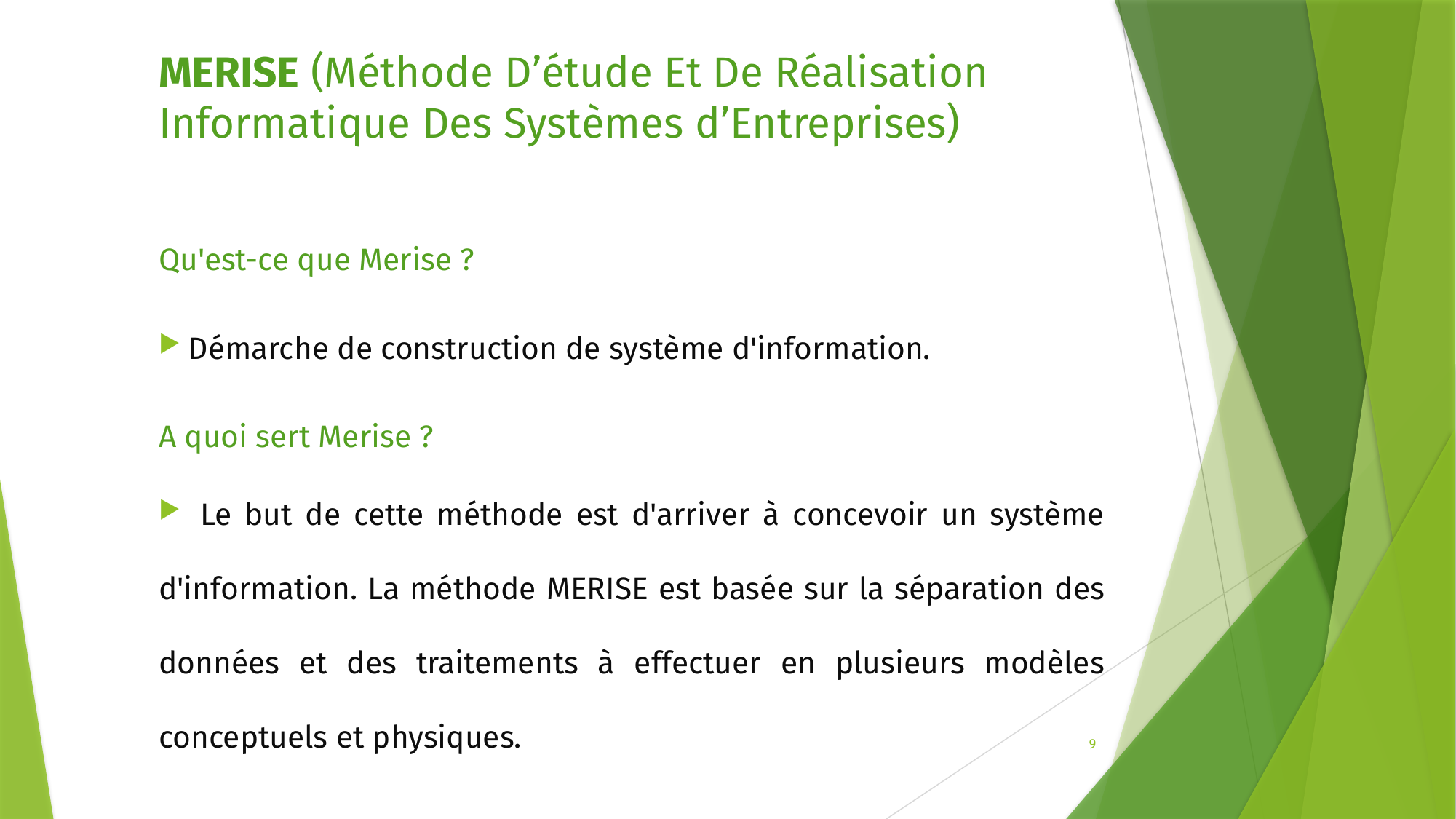

MERISE (Méthode D’étude Et De Réalisation Informatique Des Systèmes d’Entreprises)
Qu'est-ce que Merise ?
 Démarche de construction de système d'information.
A quoi sert Merise ?
  Le but de cette méthode est d'arriver à concevoir un système d'information. La méthode MERISE est basée sur la séparation des données et des traitements à effectuer en plusieurs modèles conceptuels et physiques.
9